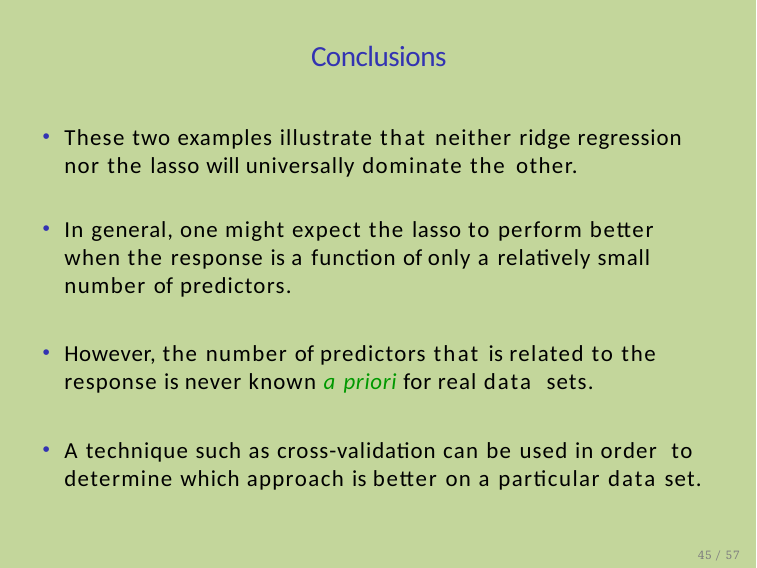

# Conclusions
These two examples illustrate that neither ridge regression  nor the lasso will universally dominate the other.

In general, one might expect the lasso to perform better  when the response is a function of only a relatively small  number of predictors.

However, the number of predictors that is related to the  response is never known a priori for real data sets.

A technique such as cross-validation can be used in order  to determine which approach is better on a particular data set.
45 / 57